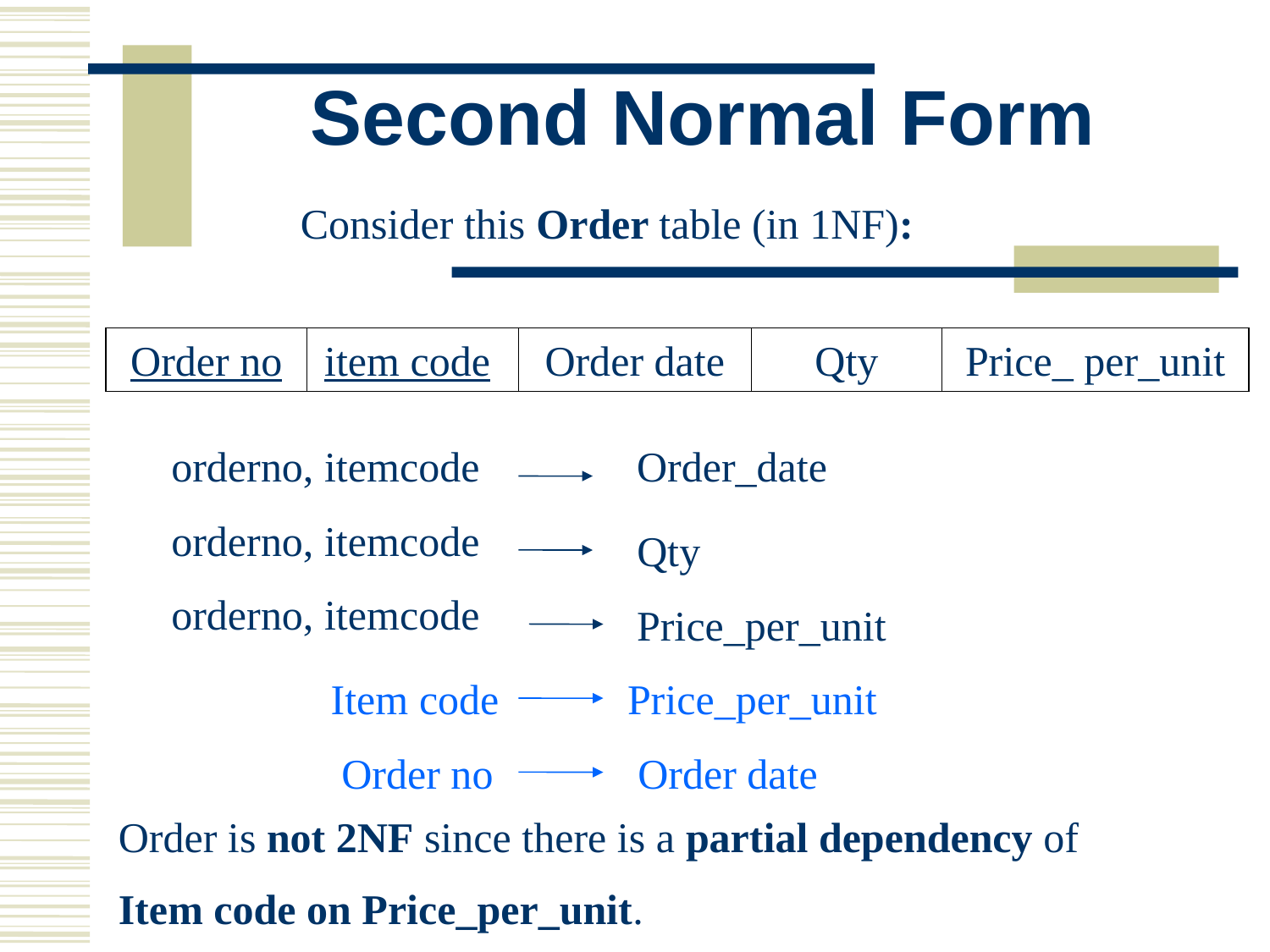

# Second Normal Form
Consider this Order table (in 1NF):
Order no
item code
Order date
Qty
Price_ per_unit
orderno, itemcode
Order_date

orderno, itemcode
Qty

orderno, itemcode
Price_per_unit

Item code
Price_per_unit

Order no
Order date

Order is not 2NF since there is a partial dependency of
Item code on Price_per_unit.